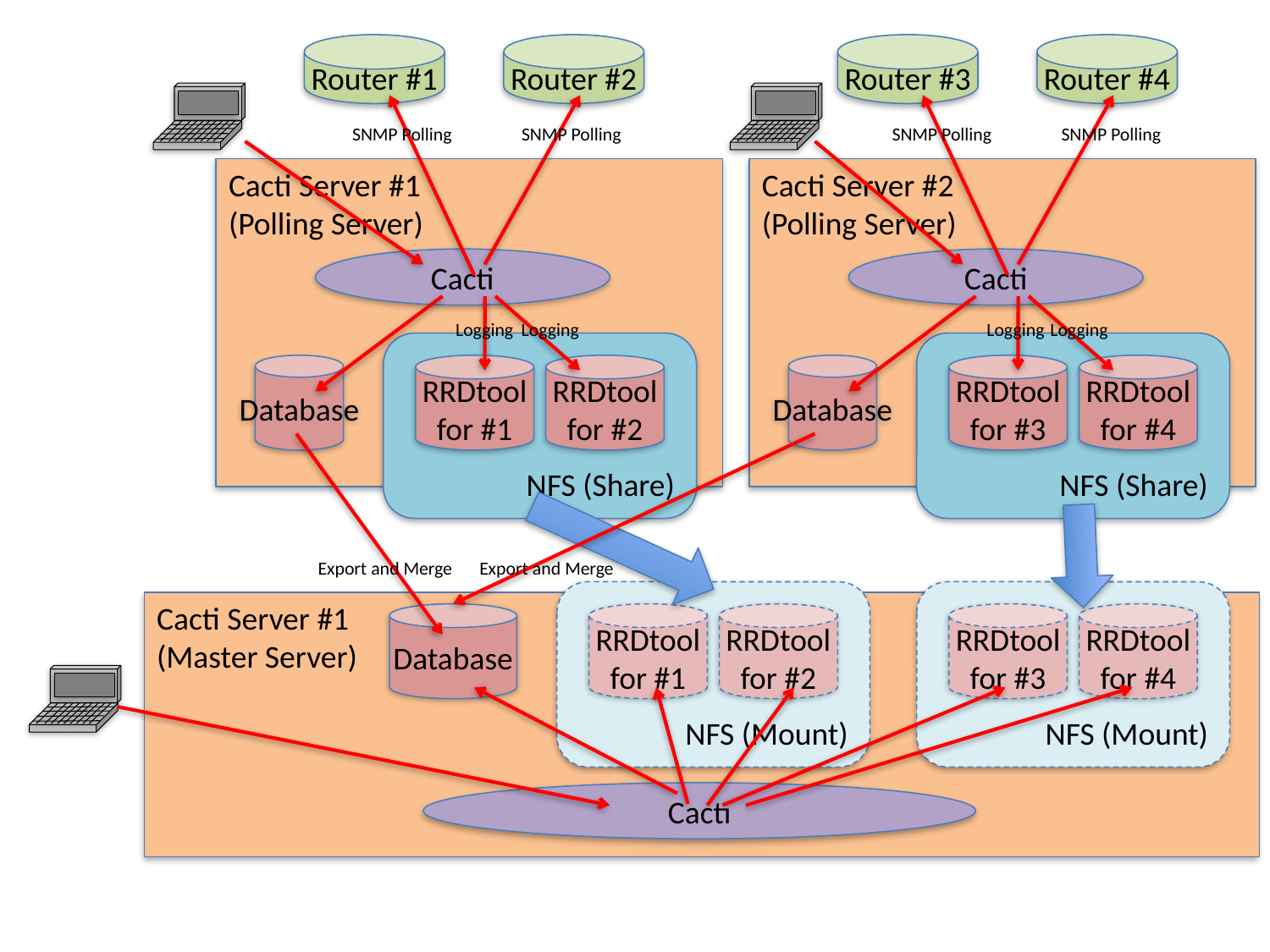

Router #1
Router #2
Router #3
Router #4

SNMP Polling
SNMP Polling
SNMP Polling
SNMP Polling
Cacti Server #1
(Polling Server)
Cacti Server #2
(Polling Server)
Cacti
Cacti
Logging
Logging
Logging
Logging
NFS (Share)
NFS (Share)
Database
RRDtool
for #1
RRDtool
for #2
Database
RRDtool
for #3
RRDtool
for #4

Export and Merge
Export and Merge
NFS (Mount)
NFS (Mount)
Cacti Server #1
(Master Server)
Database
RRDtool
for #1
RRDtool
for #2
RRDtool
for #3
RRDtool
for #4

Cacti